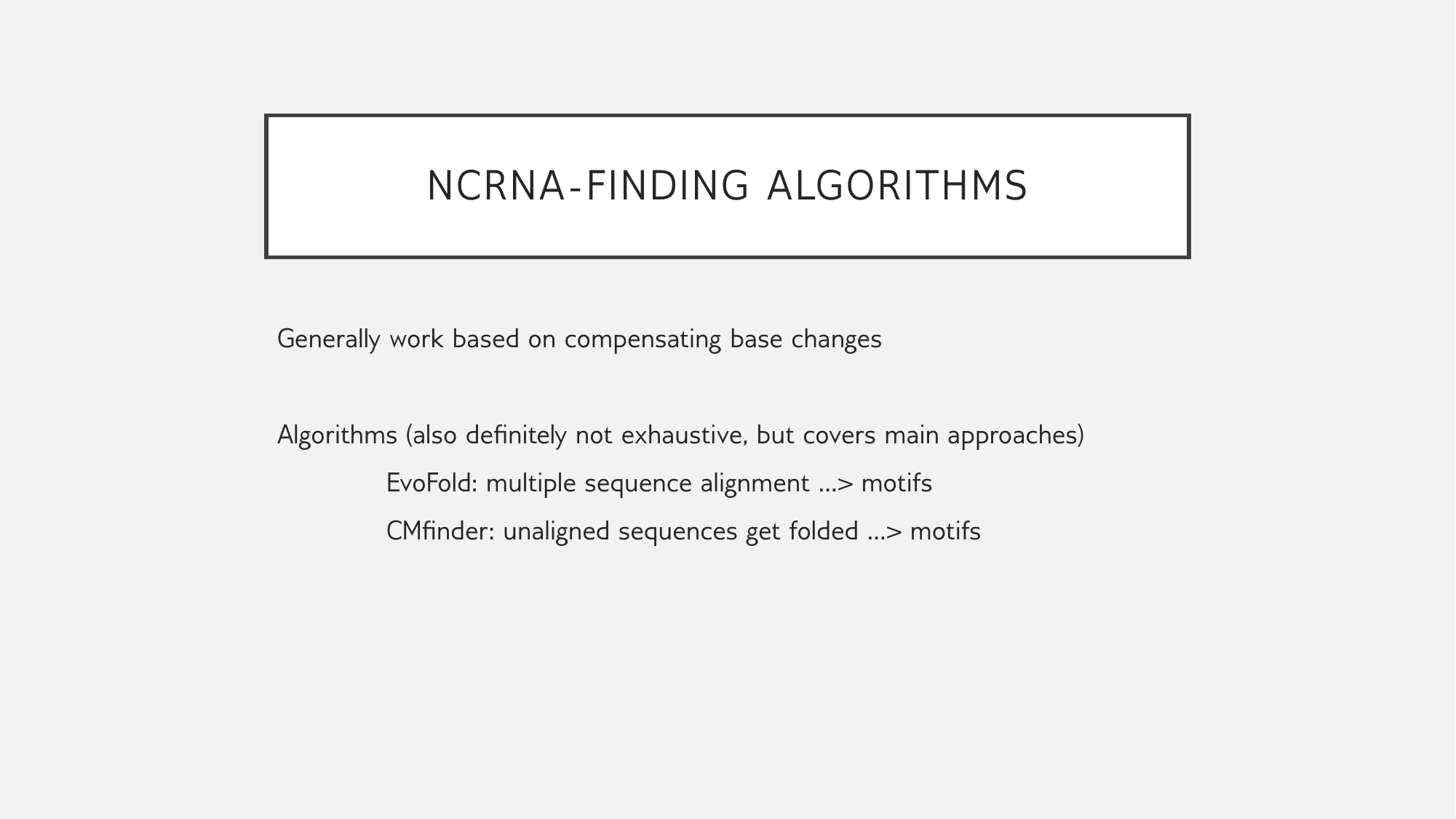

# ncRNA-finding algorithms
Generally work based on compensating base changes

Algorithms (also definitely not exhaustive, but covers main approaches)
	EvoFold: multiple sequence alignment …> motifs
	CMfinder: unaligned sequences get folded …> motifs